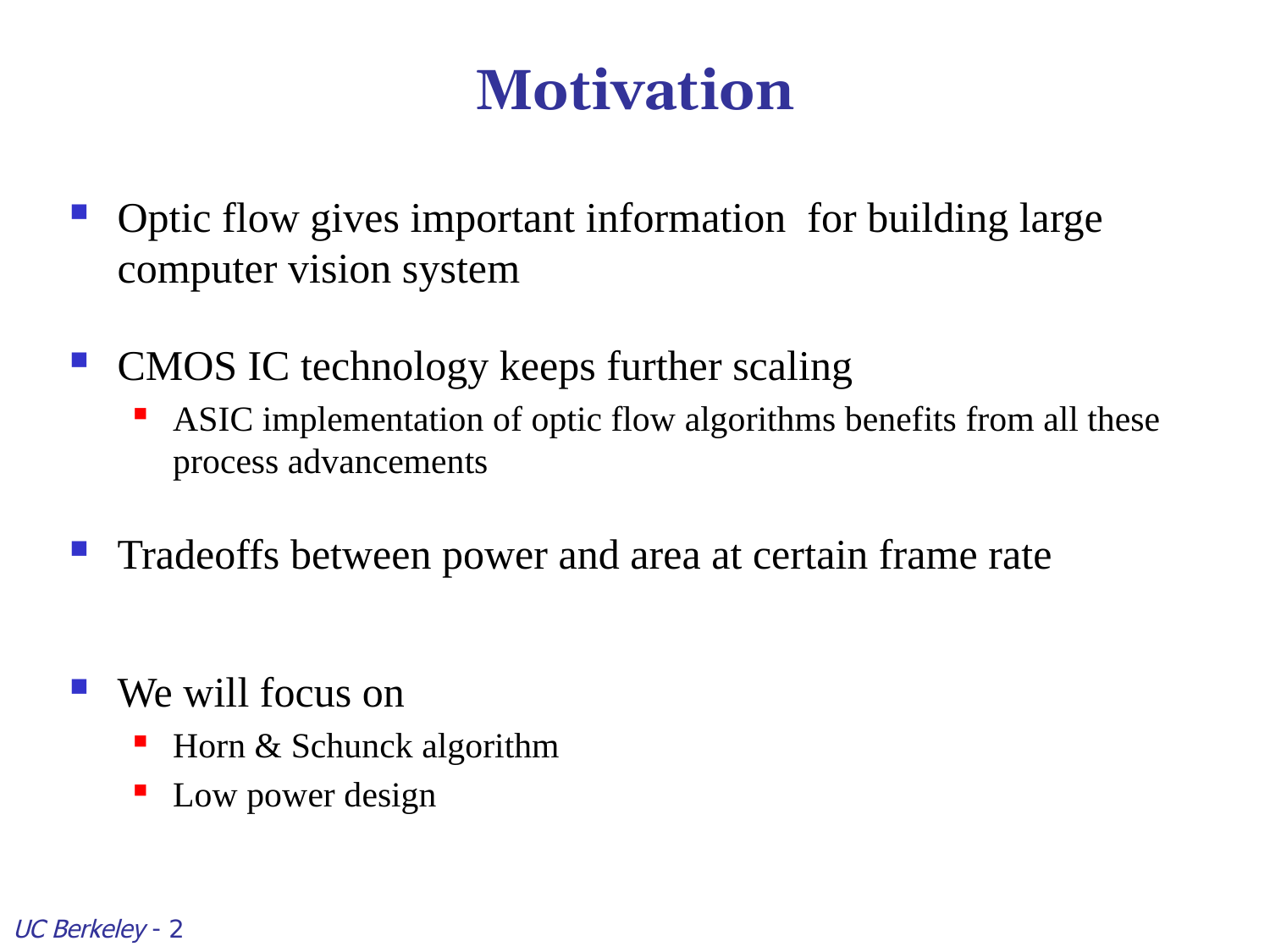

# Motivation
Optic flow gives important information  for building large computer vision system

CMOS IC technology keeps further scaling
ASIC implementation of optic flow algorithms benefits from all these process advancements

Tradeoffs between power and area at certain frame rate

We will focus on
Horn & Schunck algorithm
Low power design
UC Berkeley - 2